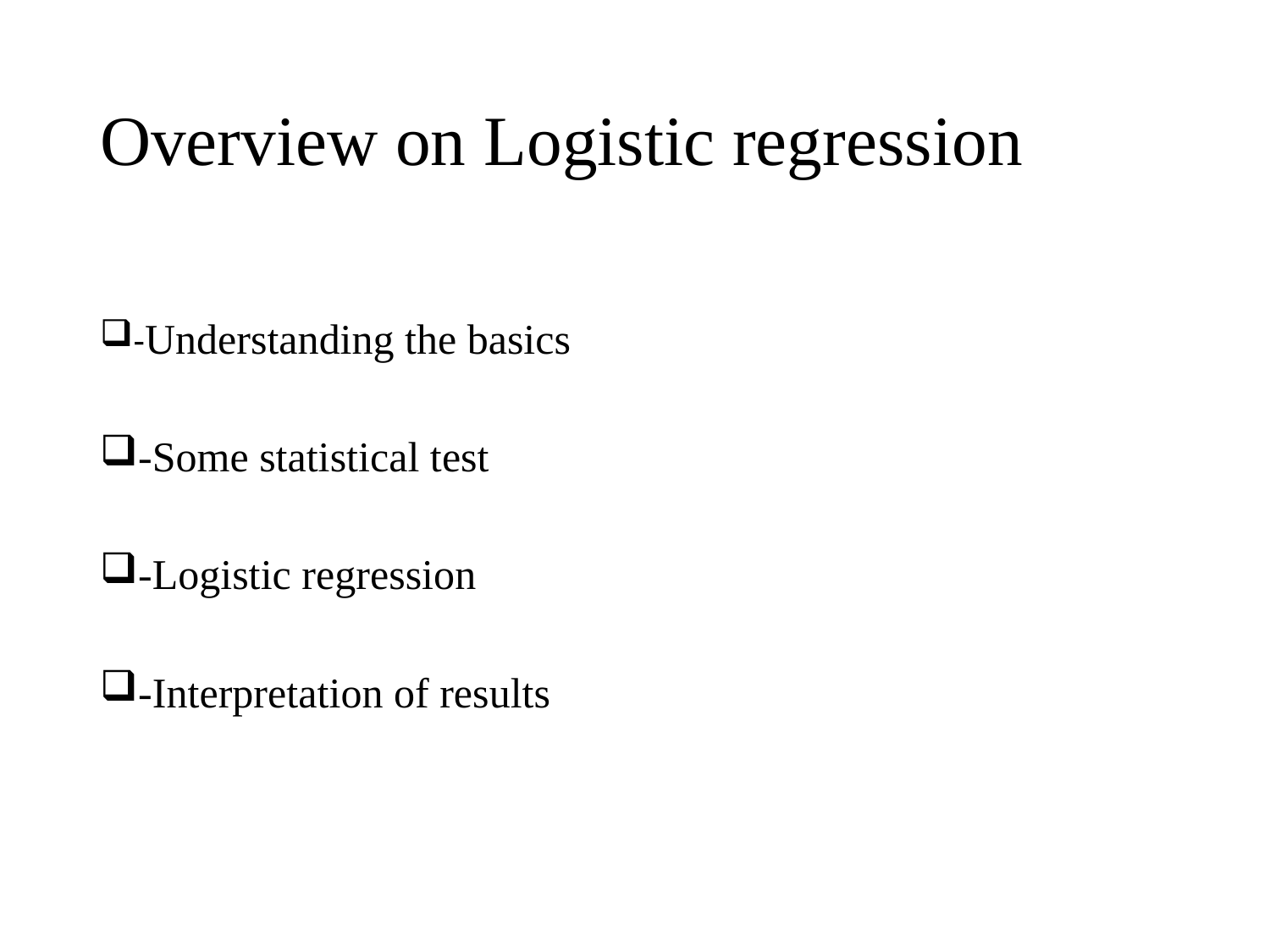

# Overview on Logistic regression

-Understanding the basics

-Some statistical test

-Logistic regression

-Interpretation of results